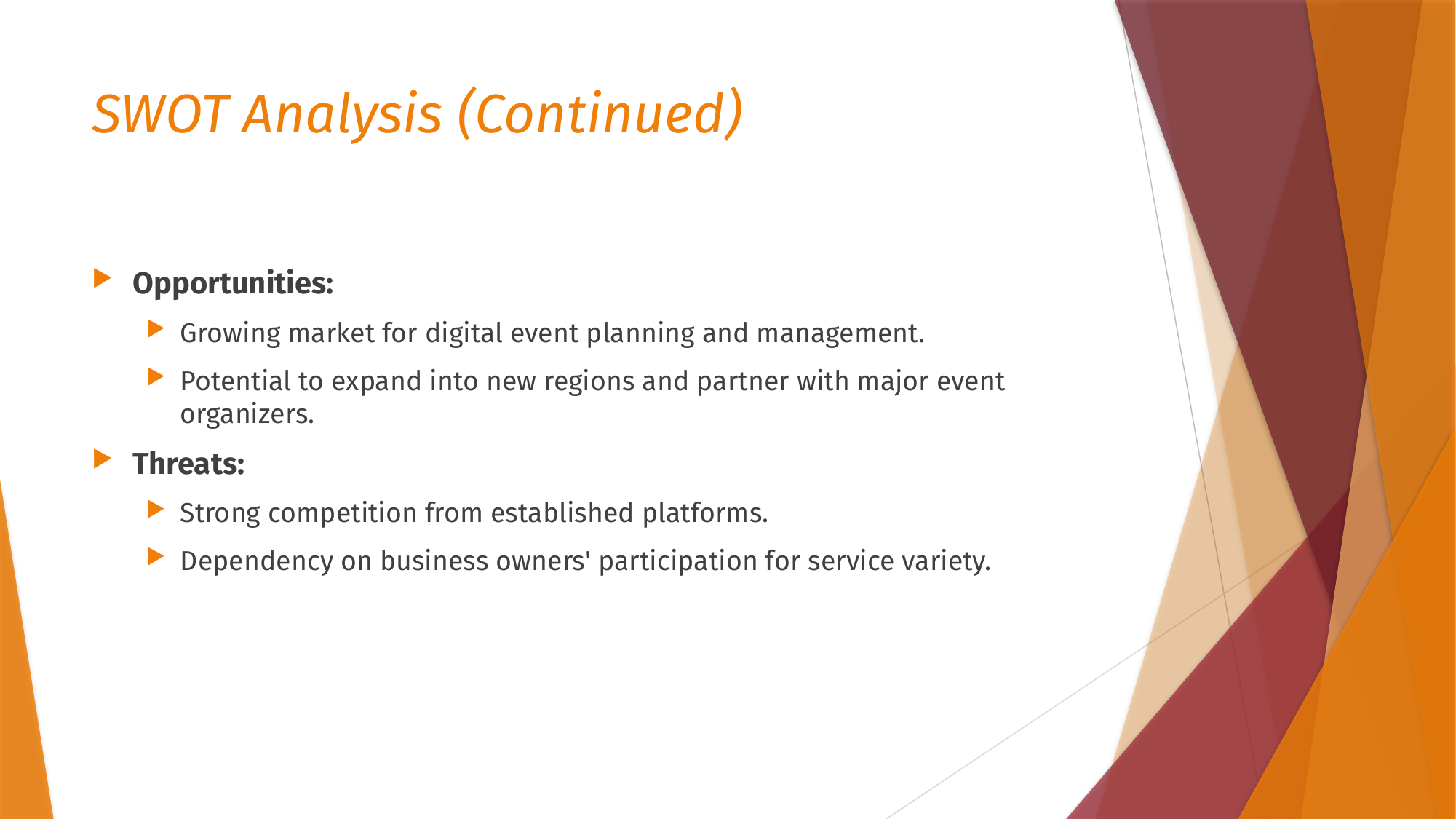

# SWOT Analysis (Continued)
Opportunities:
Growing market for digital event planning and management.
Potential to expand into new regions and partner with major event organizers.
Threats:
Strong competition from established platforms.
Dependency on business owners' participation for service variety.